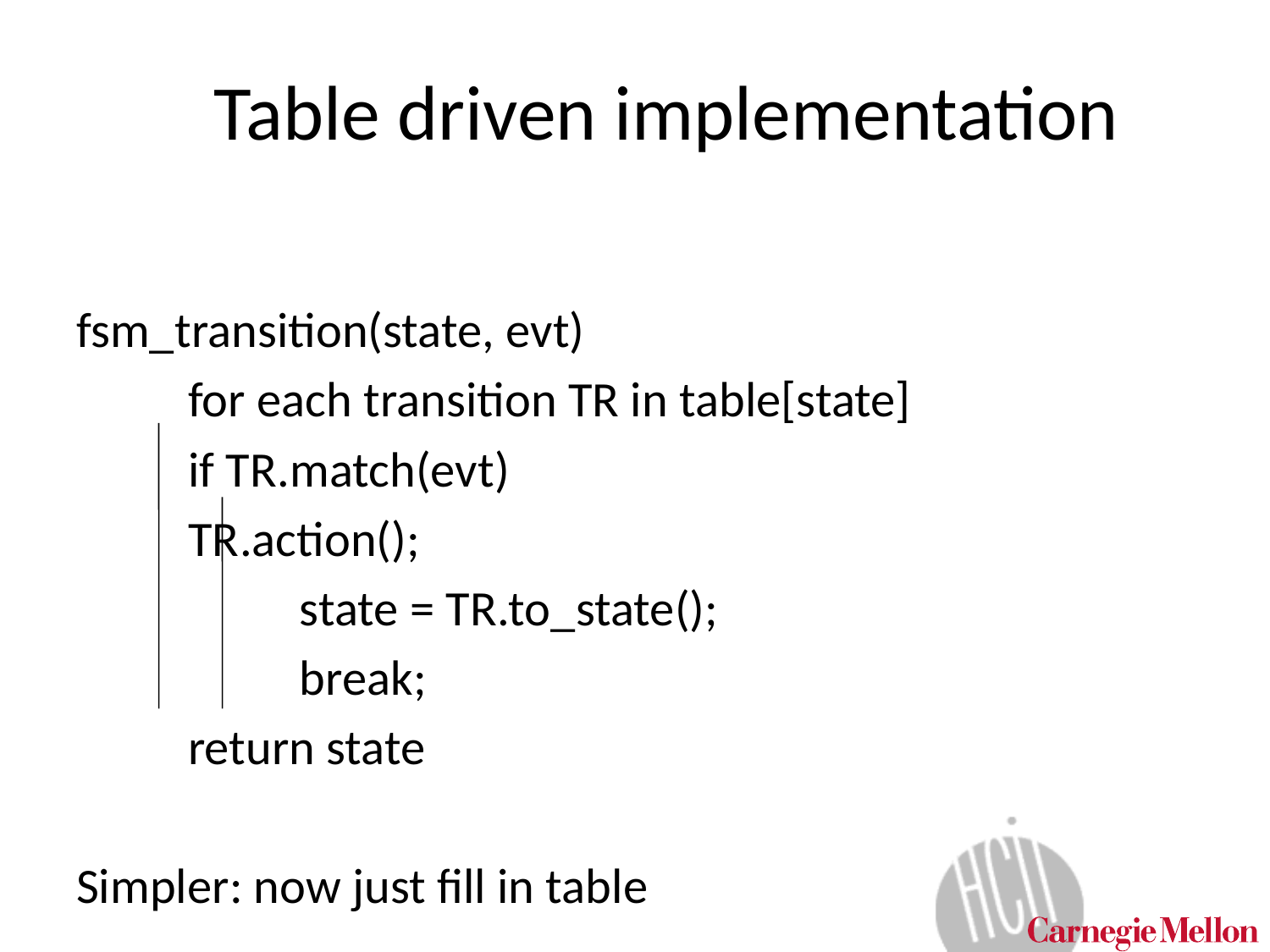

# Table driven implementation

fsm_transition(state, evt)
	for each transition TR in table[state]
		if TR.match(evt)
			TR.action();
	    		state = TR.to_state();
	    		break;
	return state

Simpler: now just fill in table